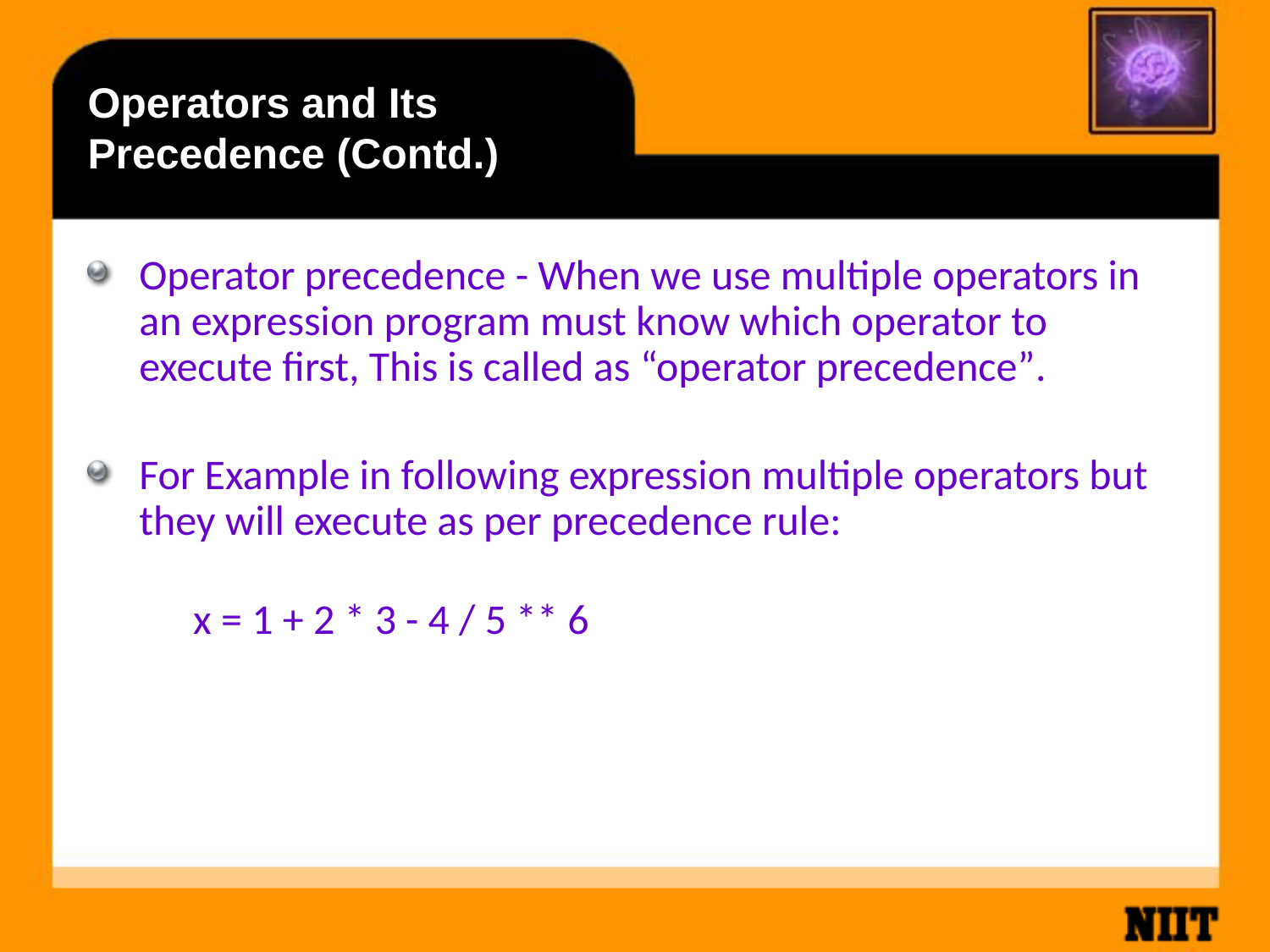

Operators and Its Precedence (Contd.)

Operator precedence - When we use multiple operators in an expression program must know which operator to execute first, This is called as “operator precedence”.

For Example in following expression multiple operators but they will execute as per precedence rule:

x = 1 + 2 * 3 - 4 / 5 ** 6